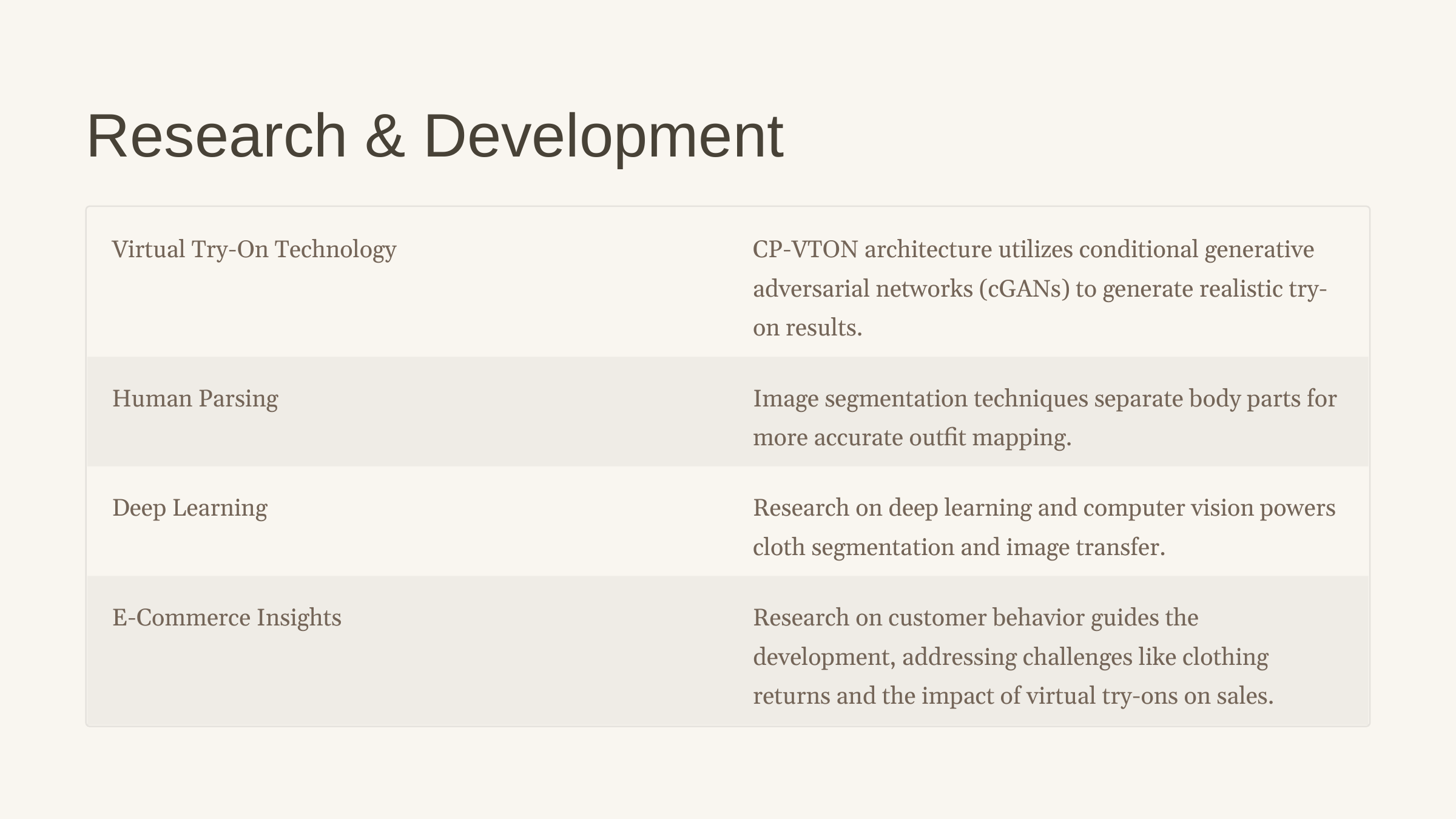

Research & Development

Virtual Try-On Technology
CP-VTON architecture utilizes conditional generative adversarial networks (cGANs) to generate realistic try-on results.

Human Parsing
Image segmentation techniques separate body parts for more accurate outfit mapping.

Deep Learning
Research on deep learning and computer vision powers cloth segmentation and image transfer.

E-Commerce Insights
Research on customer behavior guides the development, addressing challenges like clothing returns and the impact of virtual try-ons on sales.